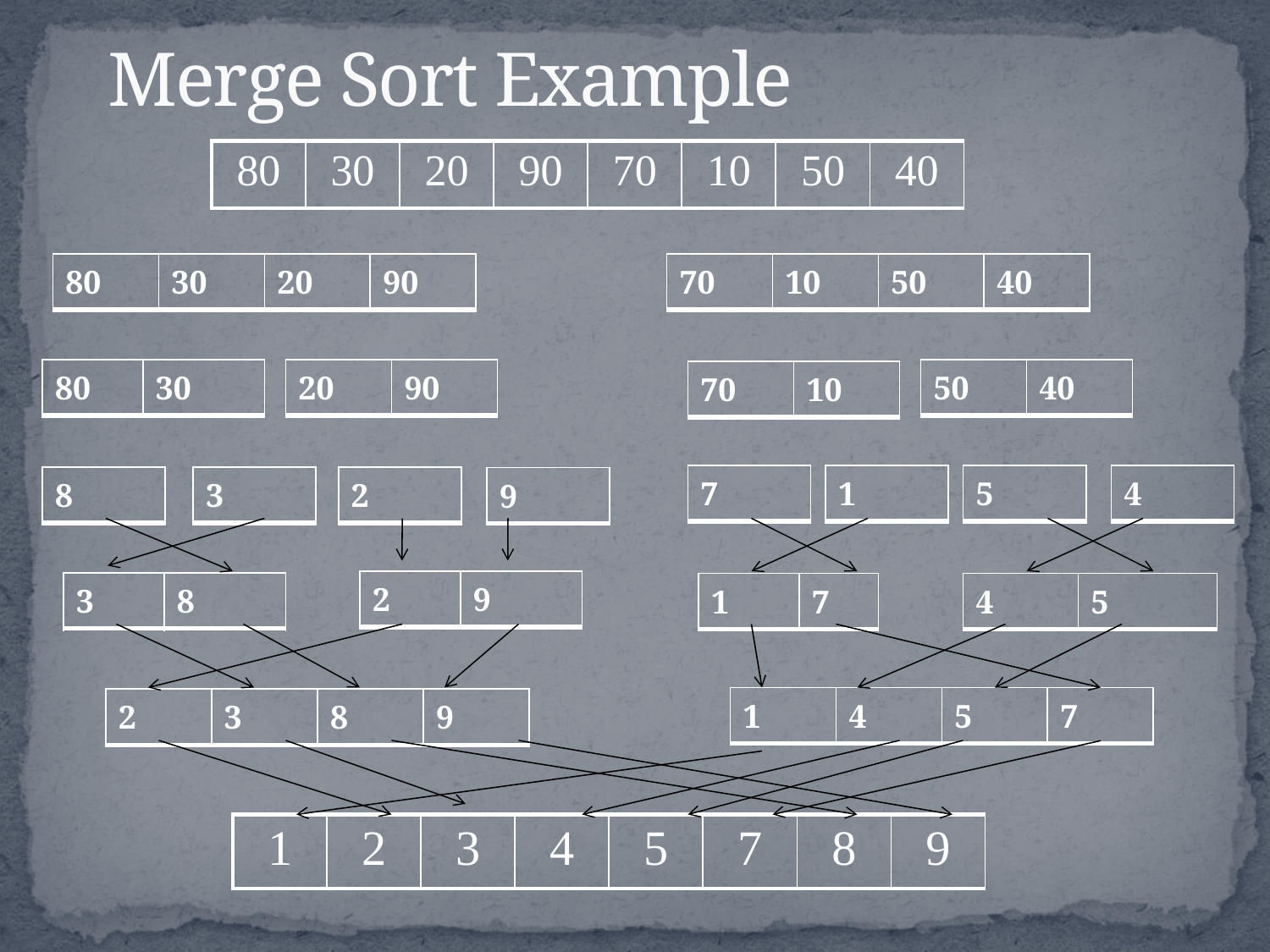

# Merge Sort Example
| 80 | 30 | 20 | 90 | 70 | 10 | 50 | 40 |
| --- | --- | --- | --- | --- | --- | --- | --- |
| 80 | 30 | 20 | 90 |
| --- | --- | --- | --- |
| 70 | 10 | 50 | 40 |
| --- | --- | --- | --- |
| 80 | 30 |
| --- | --- |
| 20 | 90 |
| --- | --- |
| 50 | 40 |
| --- | --- |
| 70 | 10 |
| --- | --- |
| 7 |
| --- |
| 1 |
| --- |
| 5 |
| --- |
| 4 |
| --- |
| 8 |
| --- |
| 3 |
| --- |
| 2 |
| --- |
| 9 |
| --- |
| 2 | 9 |
| --- | --- |
| 3 | 8 |
| --- | --- |
| 1 | 7 |
| --- | --- |
| 4 | 5 |
| --- | --- |
| 1 | 4 | 5 | 7 |
| --- | --- | --- | --- |
| 2 | 3 | 8 | 9 |
| --- | --- | --- | --- |
| 1 | 2 | 3 | 4 | 5 | 7 | 8 | 9 |
| --- | --- | --- | --- | --- | --- | --- | --- |